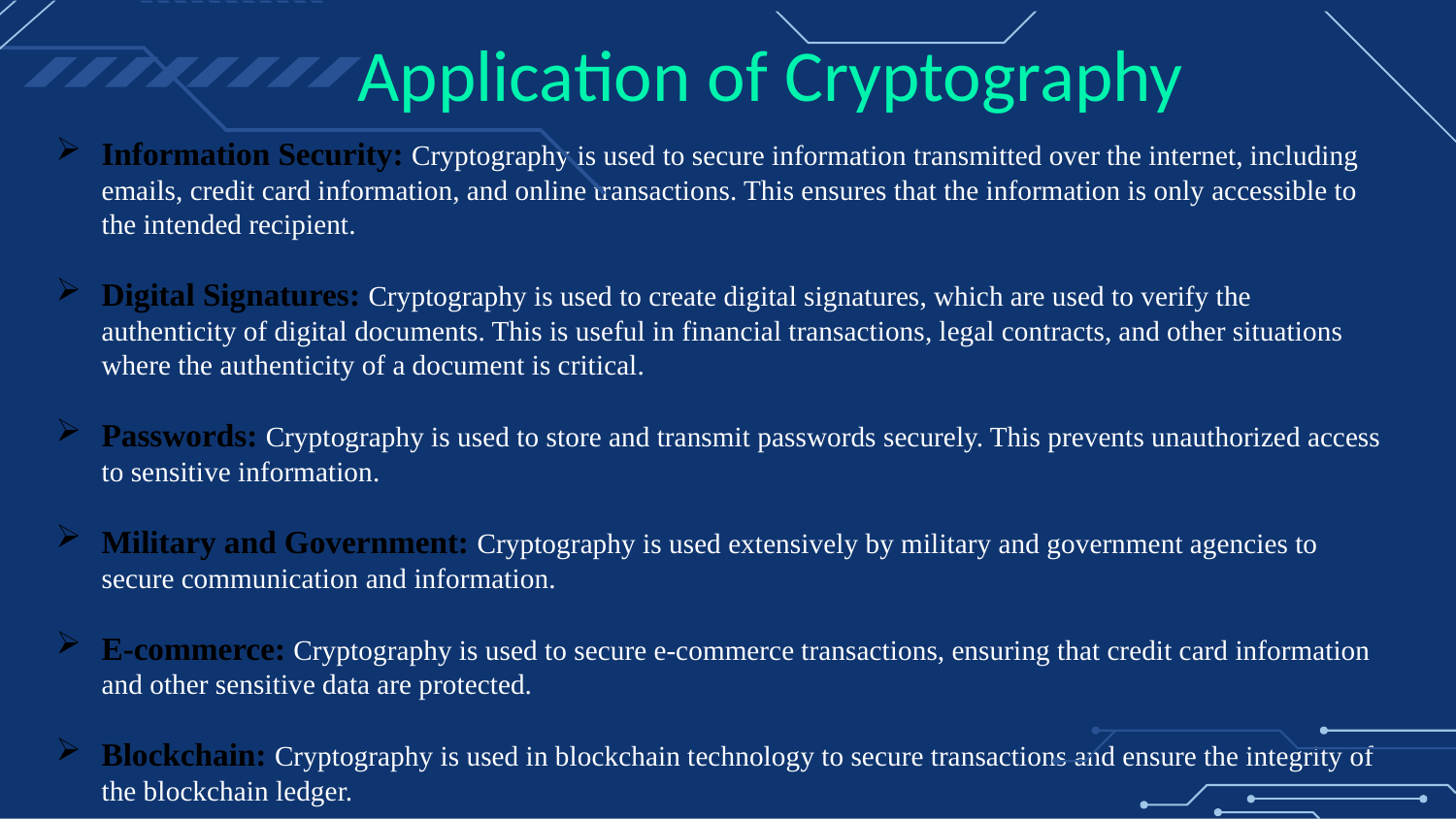

# Application of Cryptography
Information Security: Cryptography is used to secure information transmitted over the internet, including emails, credit card information, and online transactions. This ensures that the information is only accessible to the intended recipient.

Digital Signatures: Cryptography is used to create digital signatures, which are used to verify the authenticity of digital documents. This is useful in financial transactions, legal contracts, and other situations where the authenticity of a document is critical.

Passwords: Cryptography is used to store and transmit passwords securely. This prevents unauthorized access to sensitive information.

Military and Government: Cryptography is used extensively by military and government agencies to secure communication and information.

E-commerce: Cryptography is used to secure e-commerce transactions, ensuring that credit card information and other sensitive data are protected.

Blockchain: Cryptography is used in blockchain technology to secure transactions and ensure the integrity of the blockchain ledger.